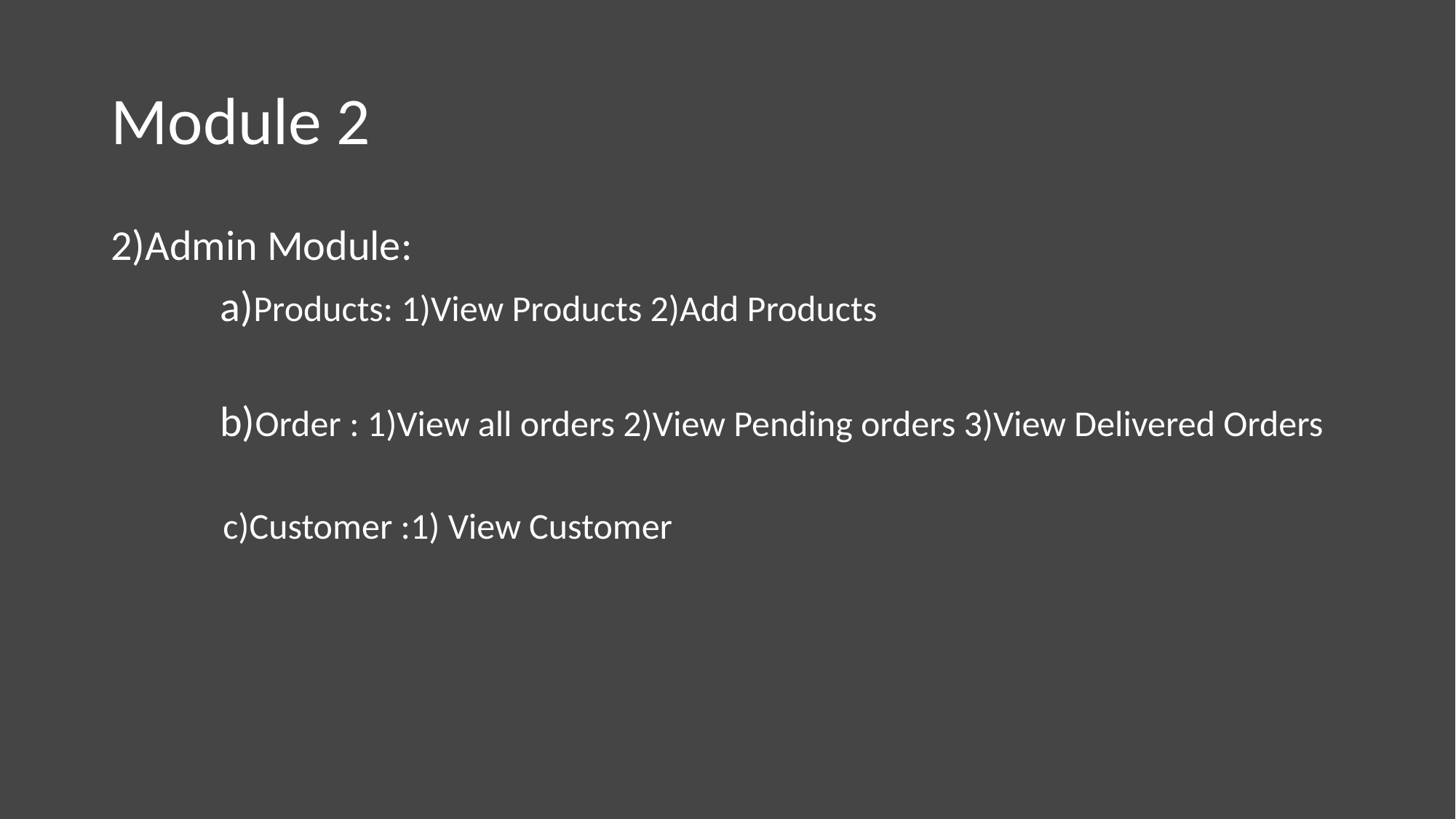

# Module 2
2)Admin Module:
 	a)Products: 1)View Products 2)Add Products

 	b)Order : 1)View all orders 2)View Pending orders 3)View Delivered Orders

       c)Customer :1) View Customer